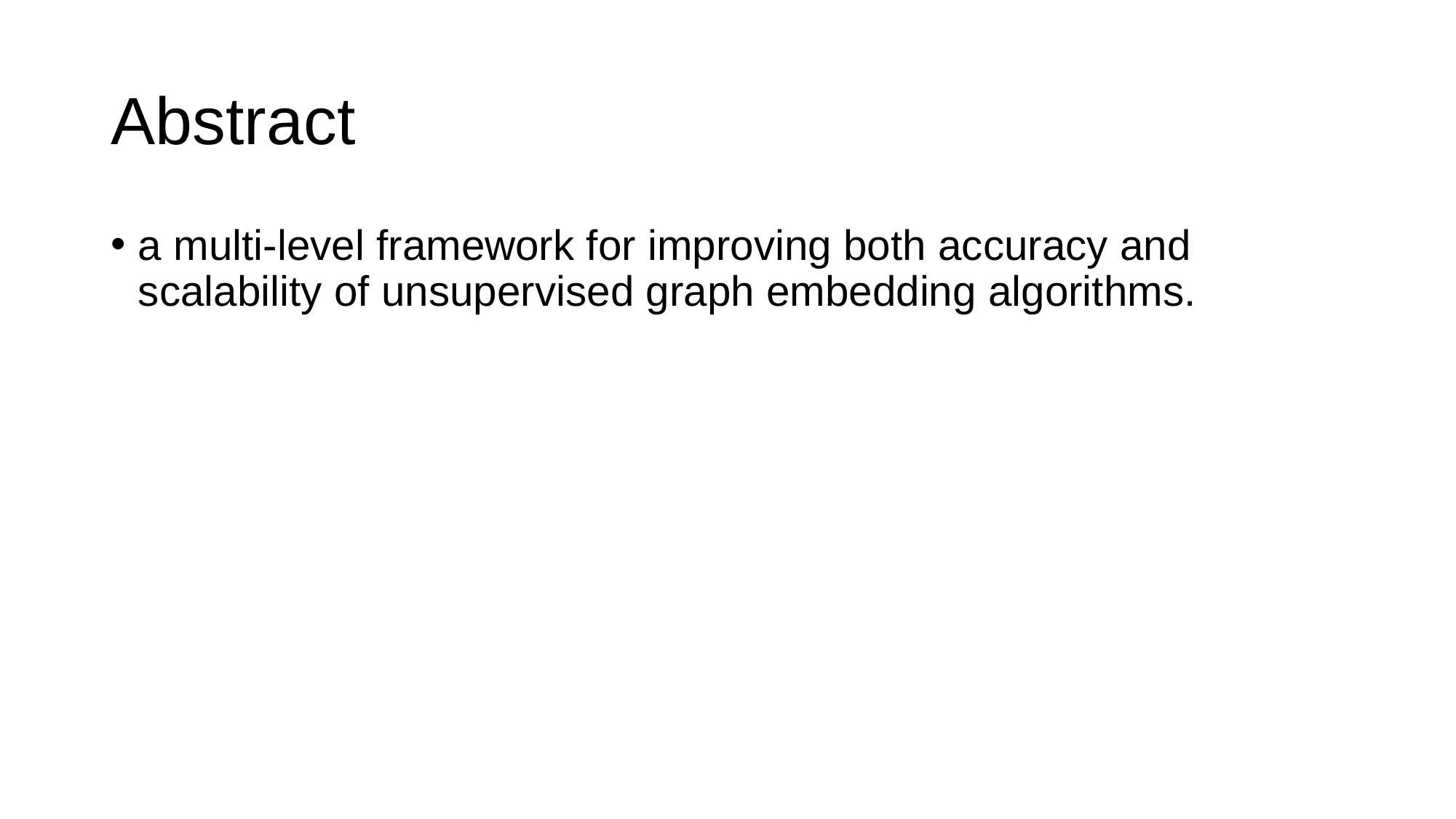

# Abstract
a multi-level framework for improving both accuracy and scalability of unsupervised graph embedding algorithms.